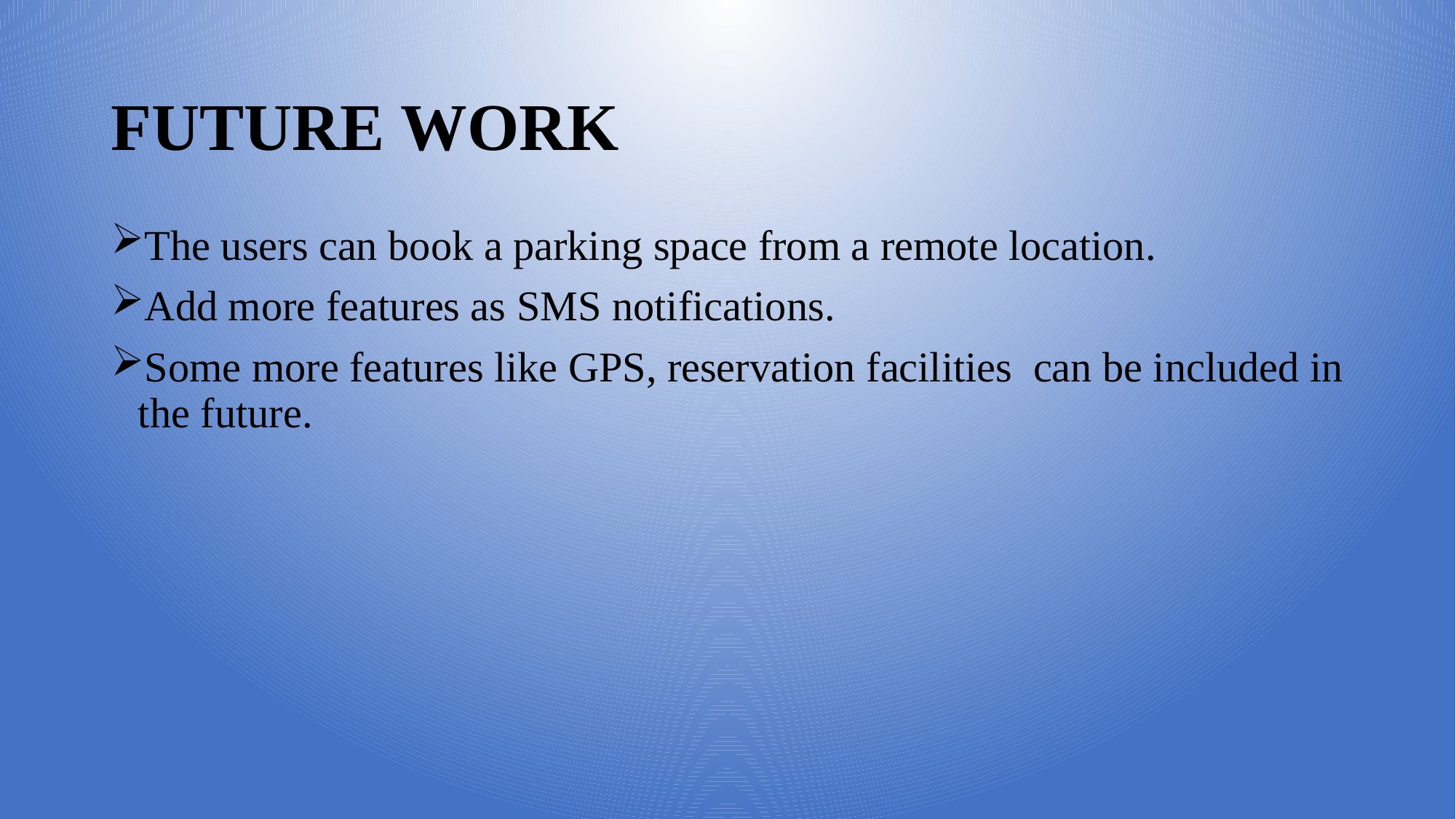

# FUTURE WORK
The users can book a parking space from a remote location.
Add more features as SMS notifications.
Some more features like GPS, reservation facilities  can be included in the future.